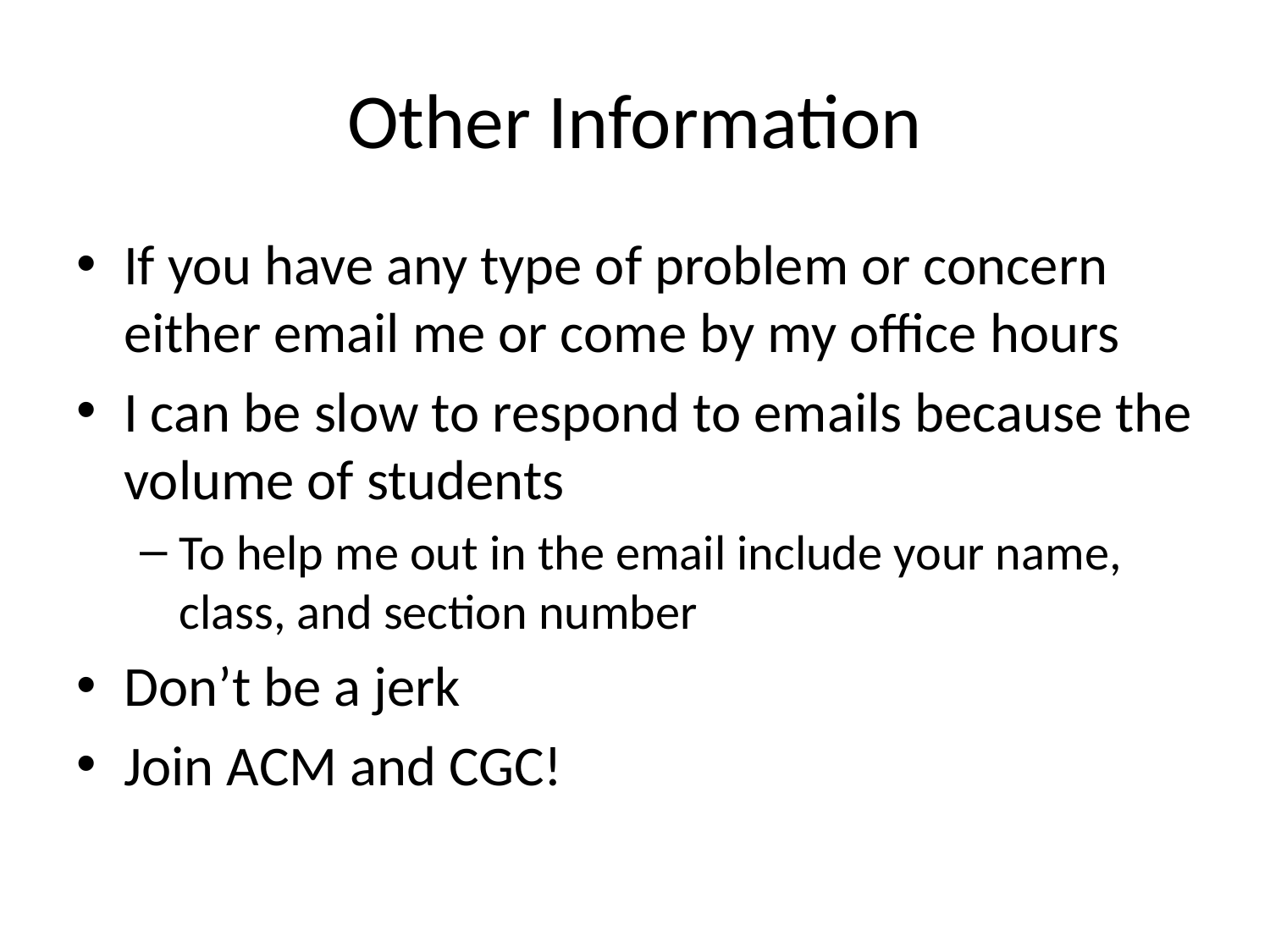

# Other Information
If you have any type of problem or concern either email me or come by my office hours
I can be slow to respond to emails because the volume of students
To help me out in the email include your name, class, and section number
Don’t be a jerk
Join ACM and CGC!